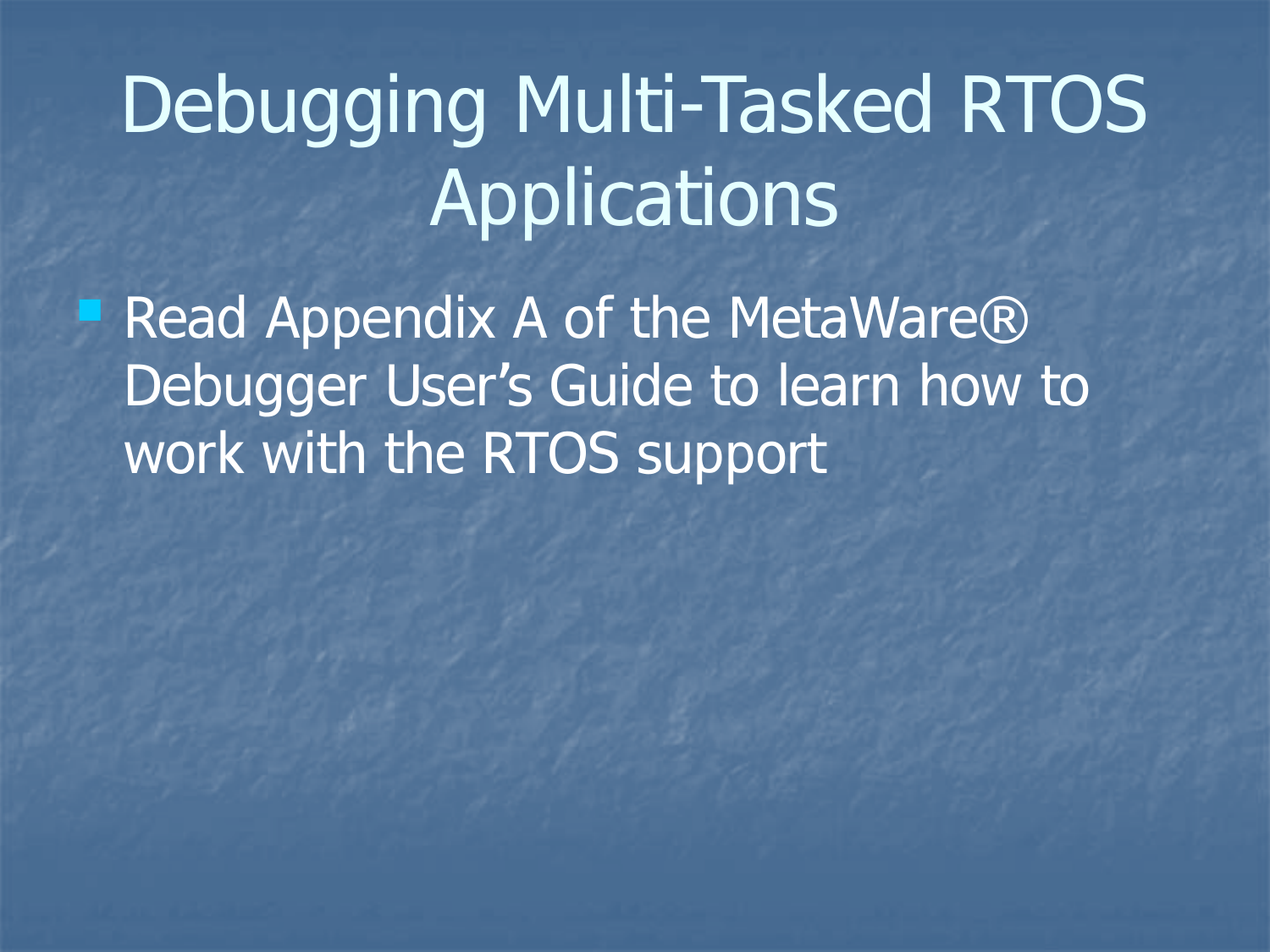

# Debugging Multi-Tasked RTOS Applications
Read Appendix A of the MetaWare® Debugger User’s Guide to learn how to work with the RTOS support